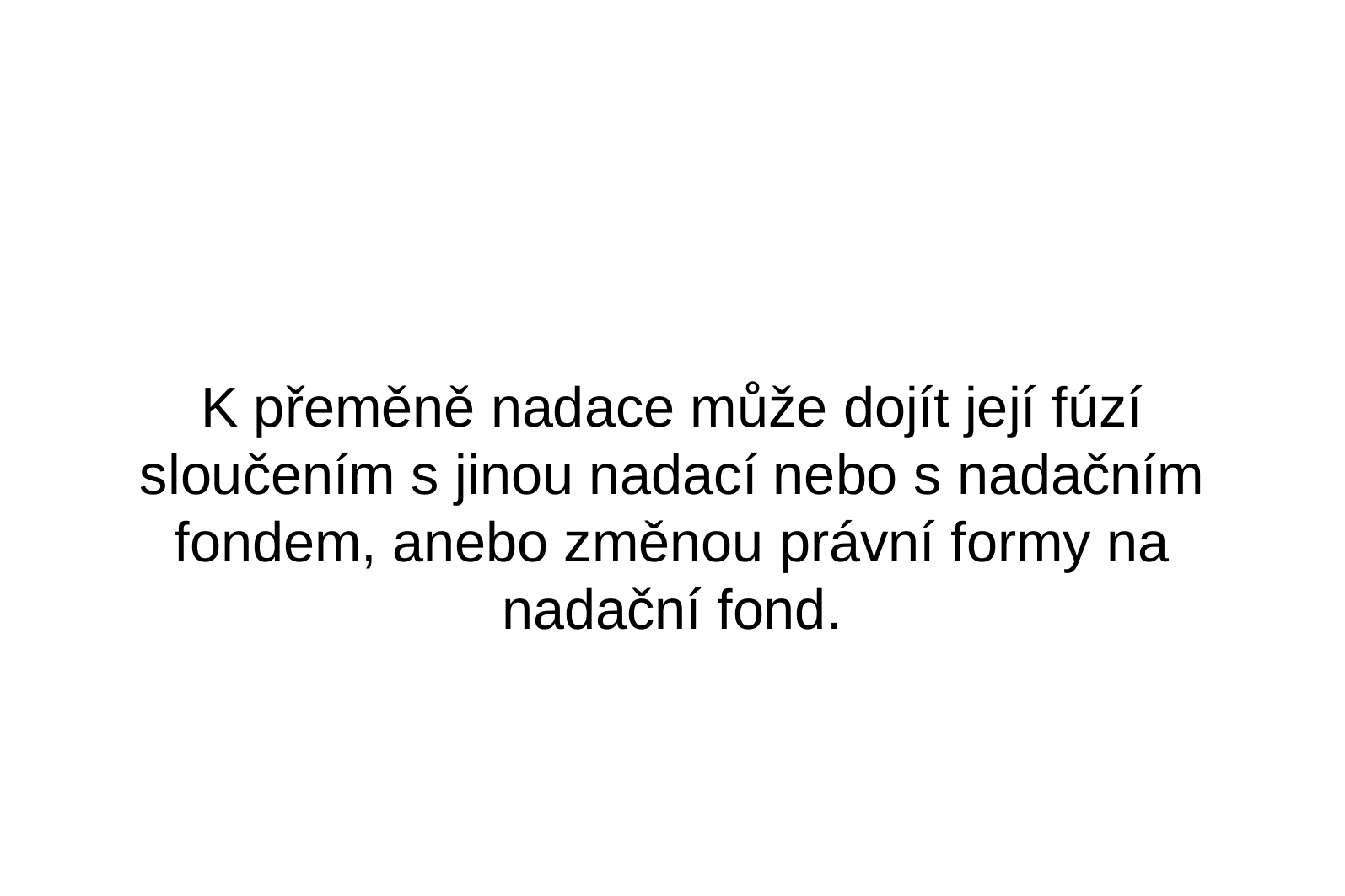

K přeměně nadace může dojít její fúzí sloučením s jinou nadací nebo s nadačním fondem, anebo změnou právní formy na nadační fond.